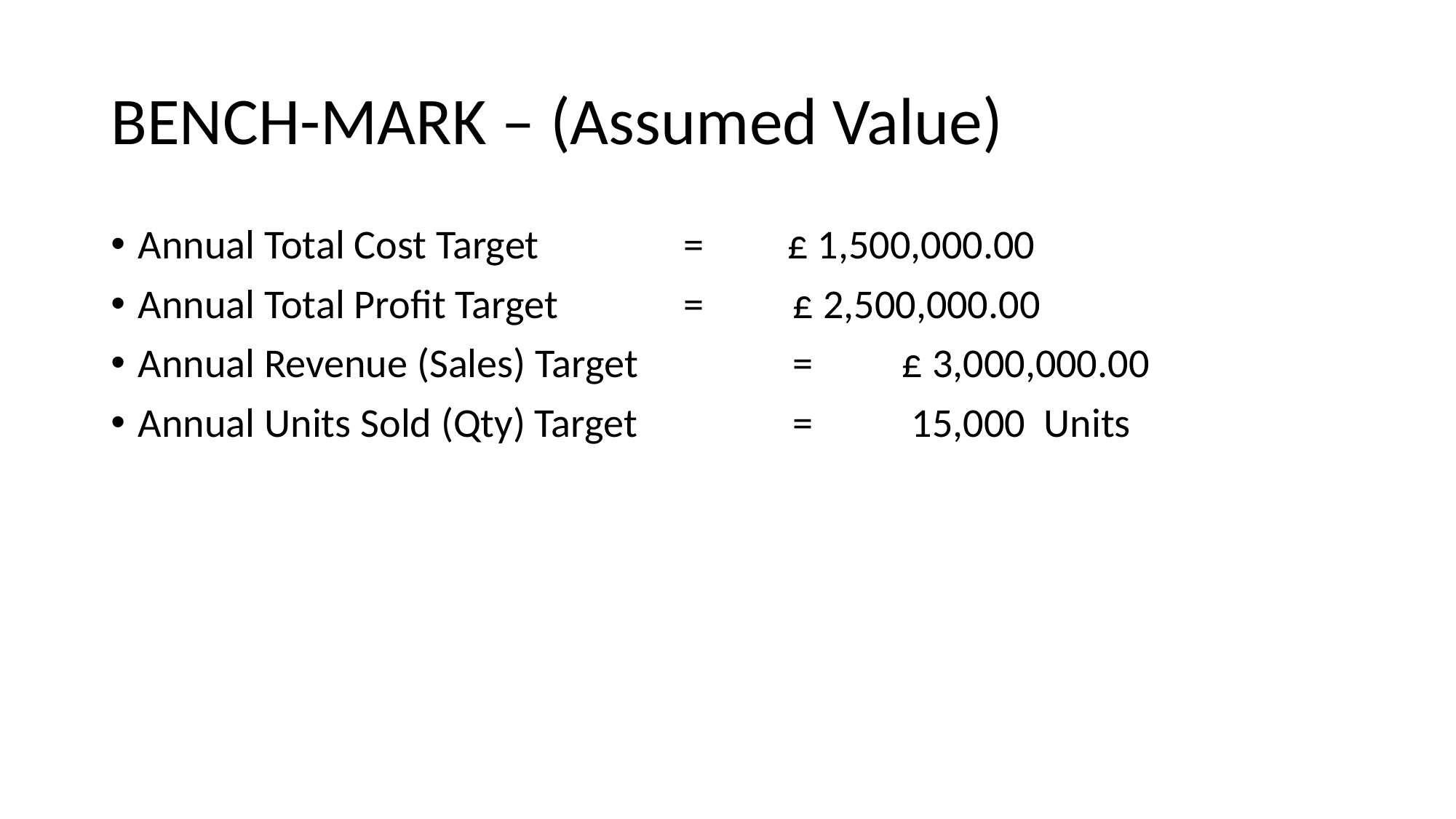

# BENCH-MARK – (Assumed Value)
Annual Total Cost Target 		=         £ 1,500,000.00
Annual Total Profit Target 		= 	£ 2,500,000.00
Annual Revenue (Sales) Target 		=	£ 3,000,000.00
Annual Units Sold (Qty) Target		=	 15,000  Units